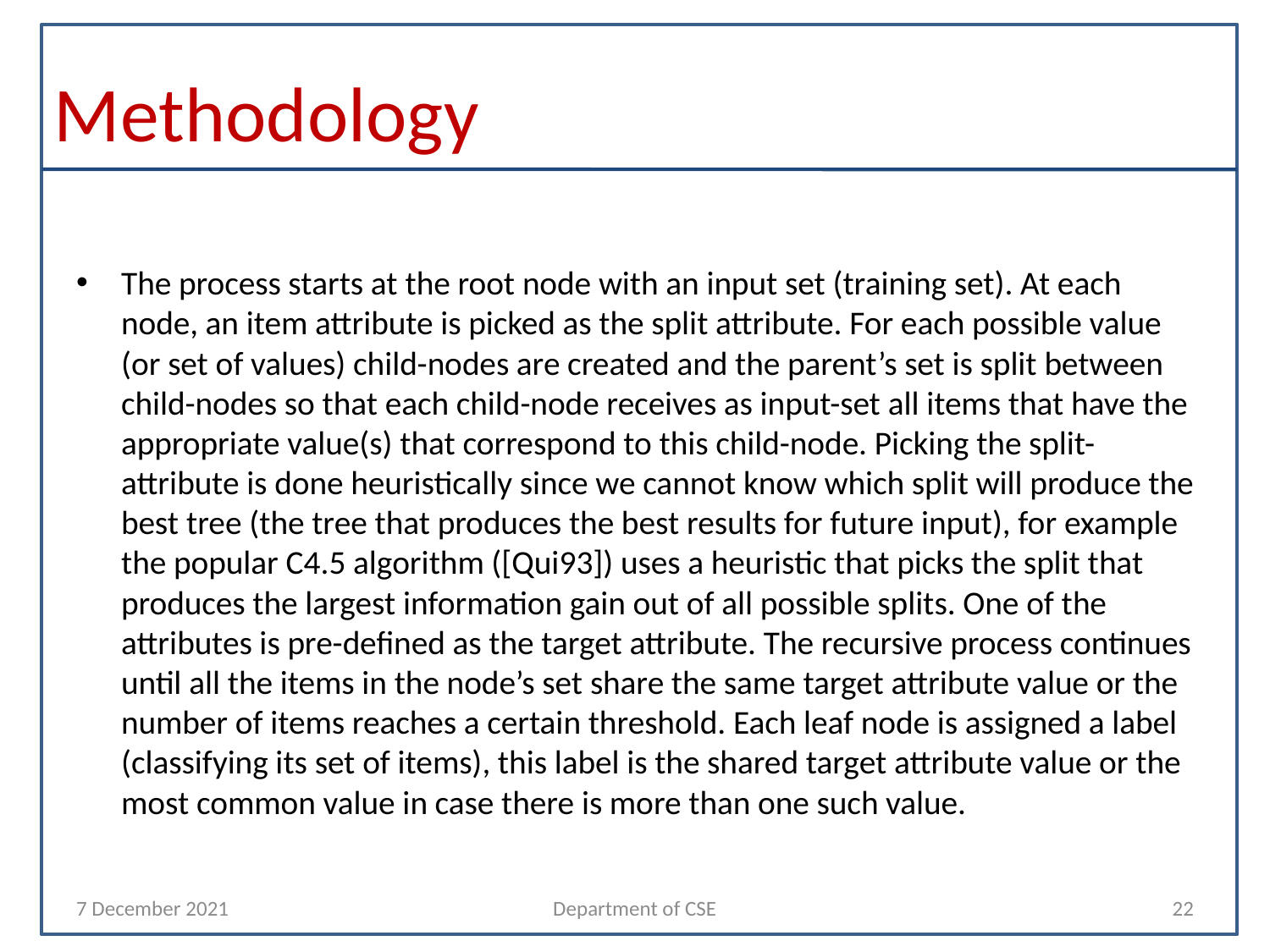

# Methodology
The process starts at the root node with an input set (training set). At each node, an item attribute is picked as the split attribute. For each possible value (or set of values) child-nodes are created and the parent’s set is split between child-nodes so that each child-node receives as input-set all items that have the appropriate value(s) that correspond to this child-node. Picking the split-attribute is done heuristically since we cannot know which split will produce the best tree (the tree that produces the best results for future input), for example the popular C4.5 algorithm ([Qui93]) uses a heuristic that picks the split that produces the largest information gain out of all possible splits. One of the attributes is pre-defined as the target attribute. The recursive process continues until all the items in the node’s set share the same target attribute value or the number of items reaches a certain threshold. Each leaf node is assigned a label (classifying its set of items), this label is the shared target attribute value or the most common value in case there is more than one such value.
7 December 2021
Department of CSE
22